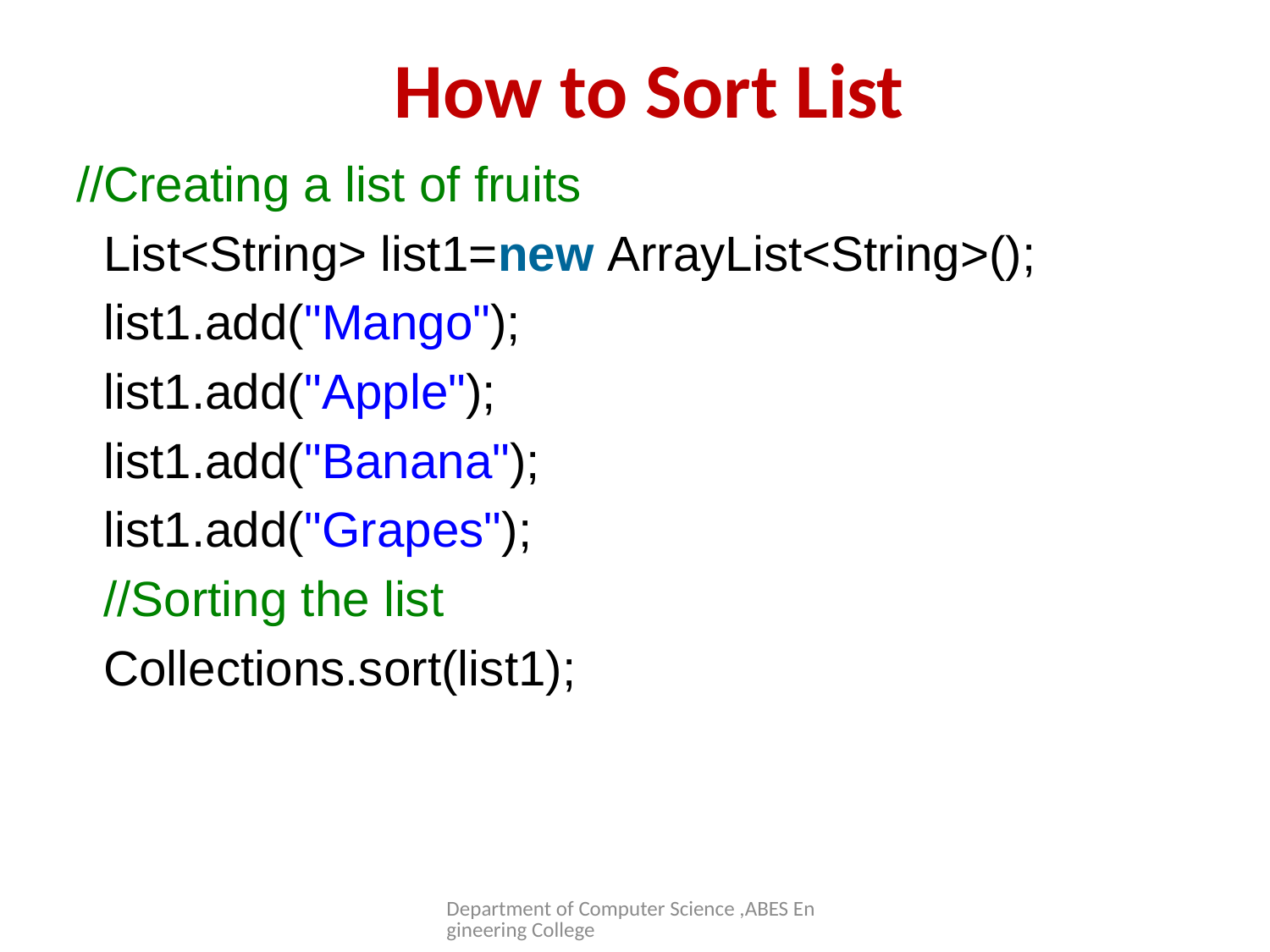

# How to Sort List
//Creating a list of fruits
  List<String> list1=new ArrayList<String>();
  list1.add("Mango");
  list1.add("Apple");
  list1.add("Banana");
  list1.add("Grapes");
  //Sorting the list
  Collections.sort(list1);

Department of Computer Science ,ABES Engineering College